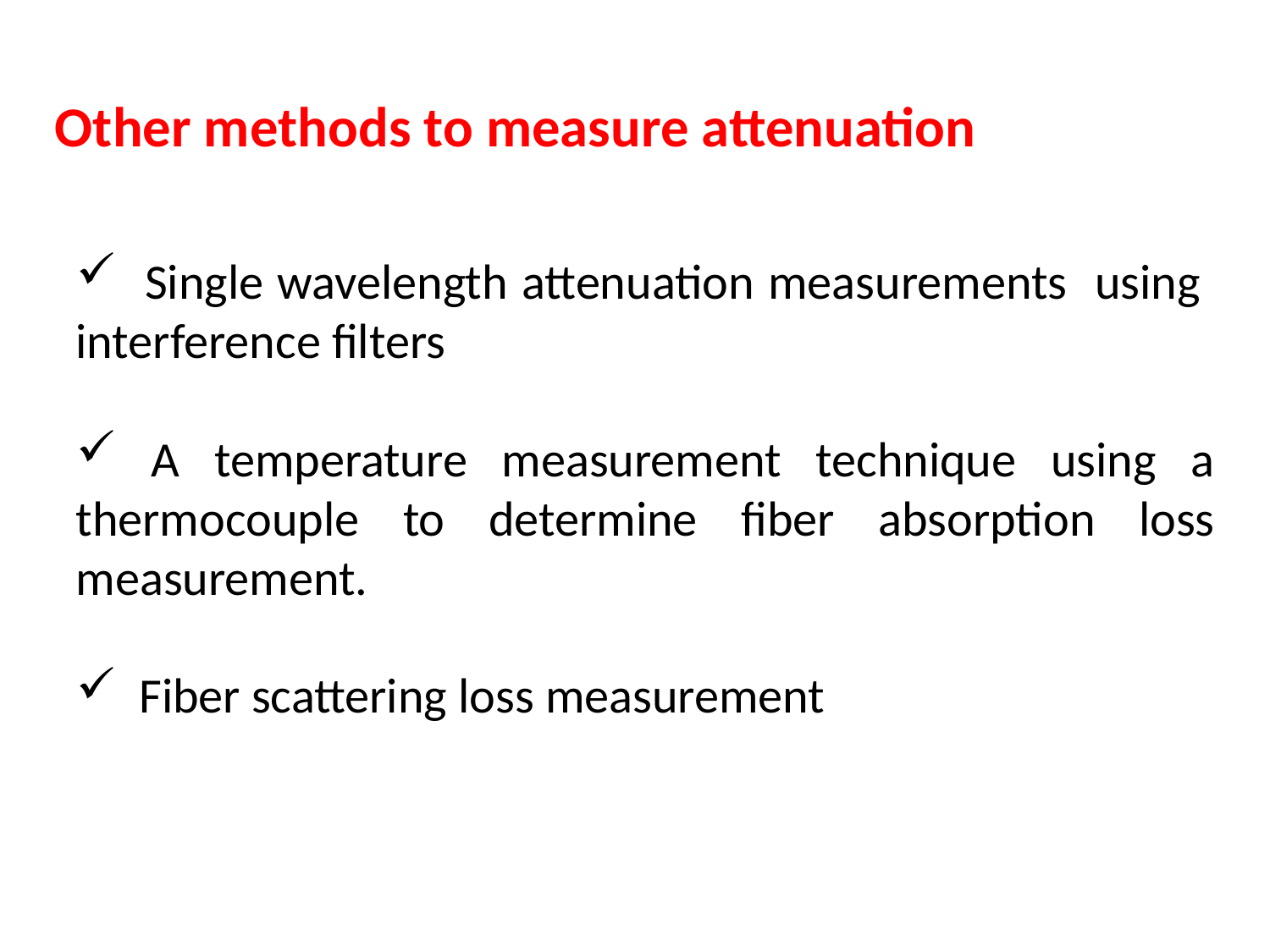

Other methods to measure attenuation
  Single wavelength attenuation measurements  using  interference filters

 A temperature measurement technique using a thermocouple to determine fiber absorption loss measurement.

  Fiber scattering loss measurement